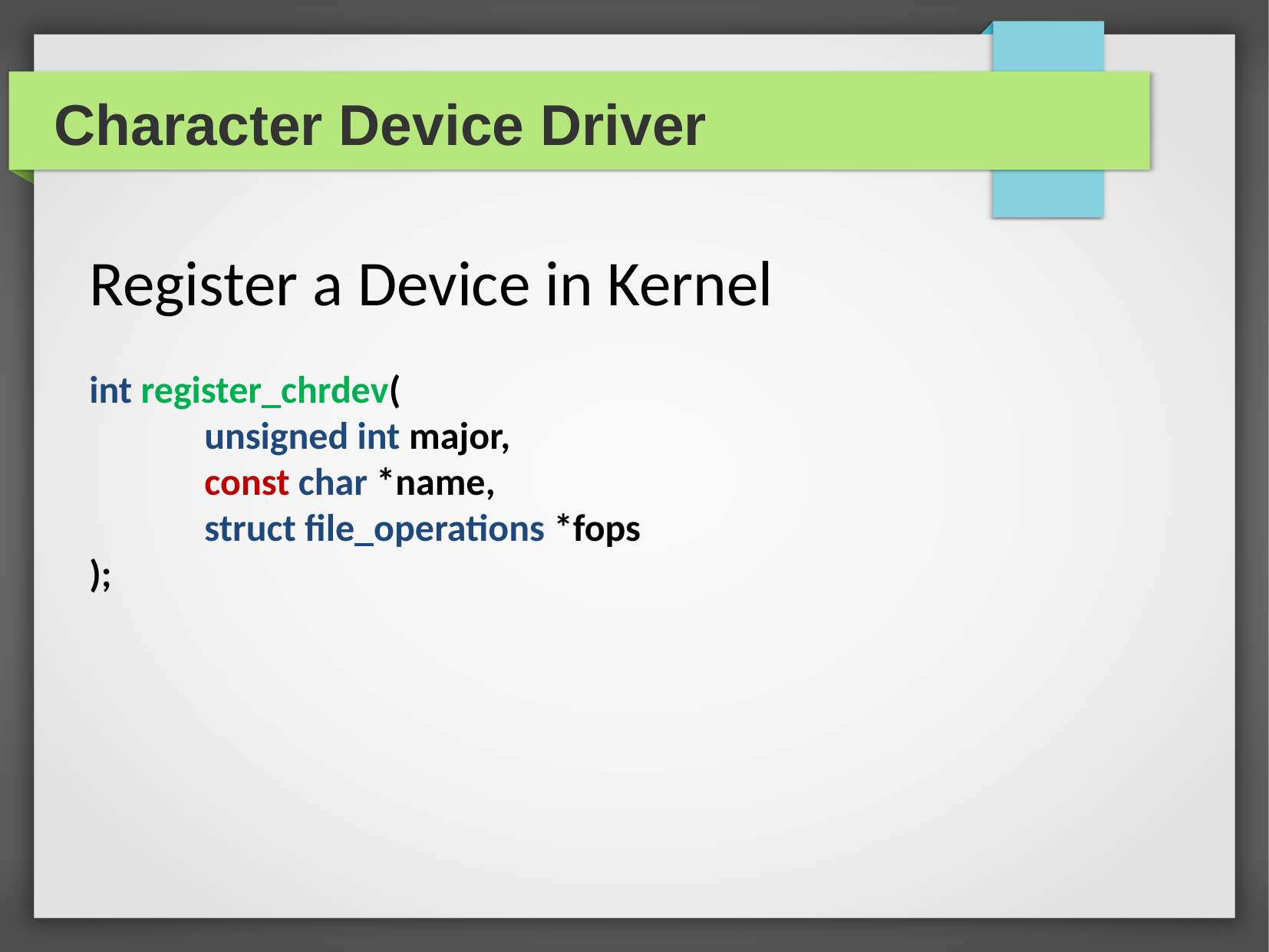

Character Device Driver

Register a Device in Kernel

int register_chrdev(
	unsigned int major,
	const char *name,
	struct file_operations *fops
);